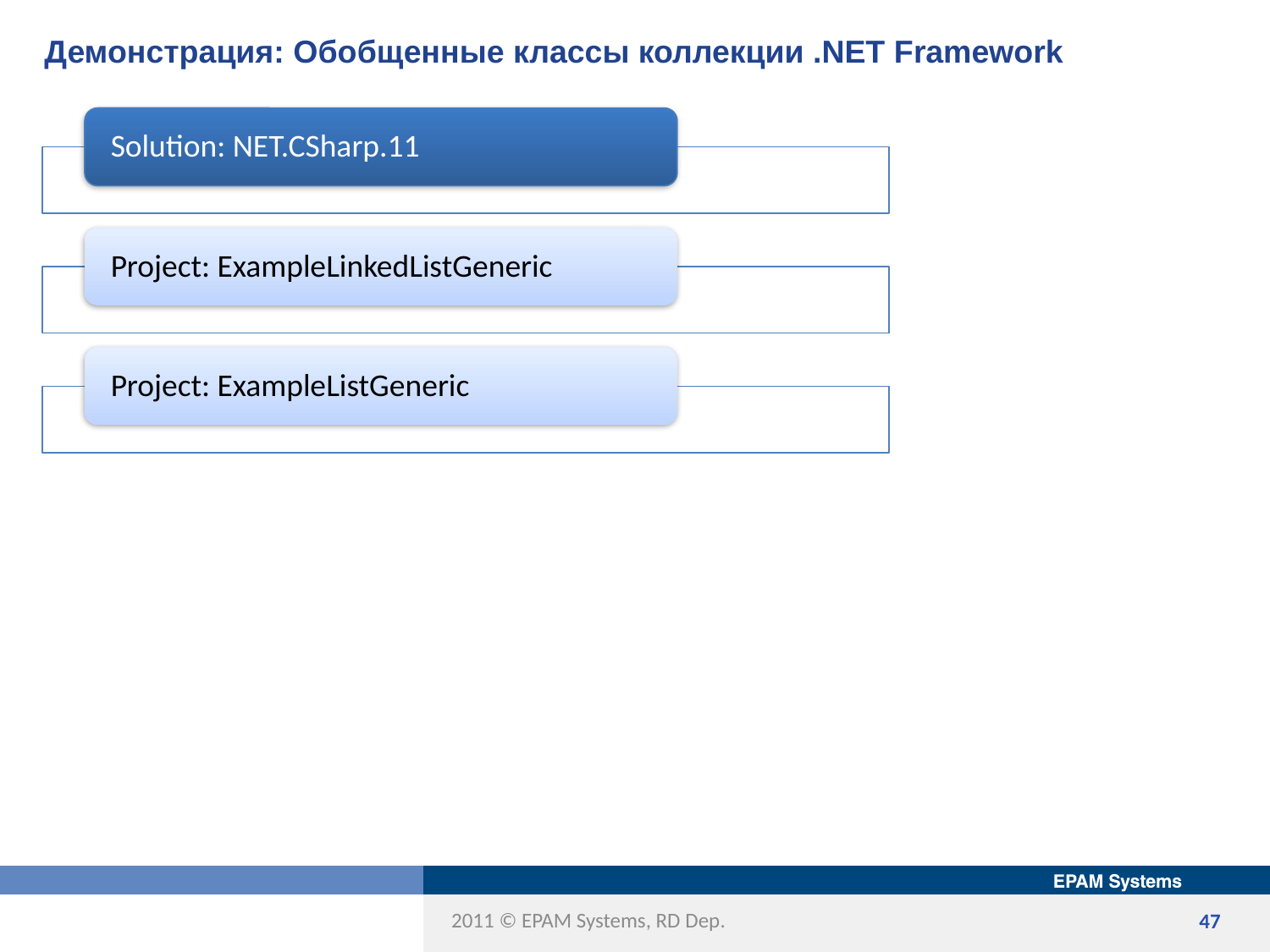

# Демонстрация: Обобщенные классы коллекции .NET Framework

Solution: NET.CSharp.11
Project: ExampleLinkedListGeneric
Project: ExampleListGeneric